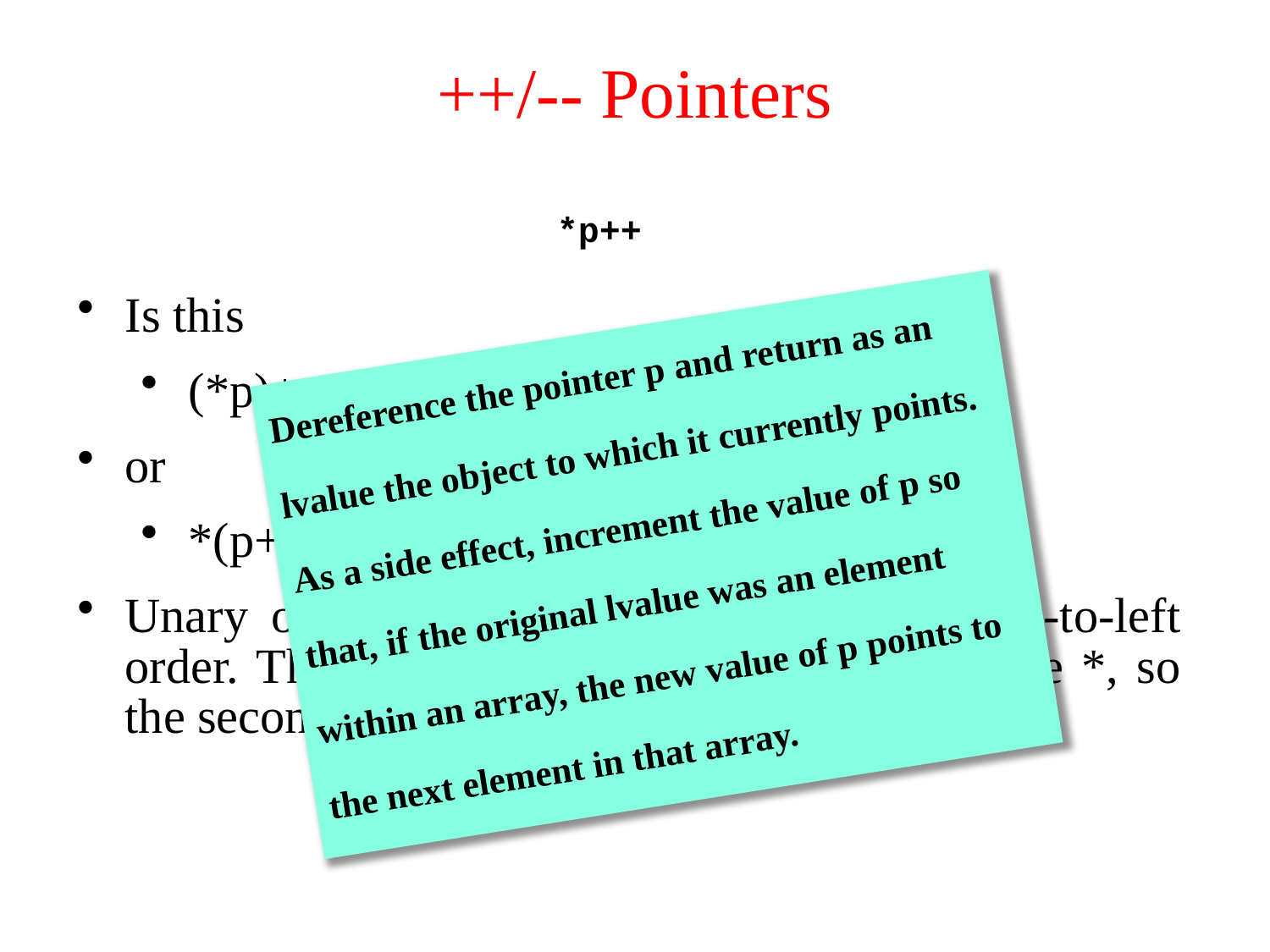

# ++/-- Pointers
*p++
Is this
(*p)++
or
*(p++)
Unary operators in C are evaluated in right-to-left order. Thus, the ++ takes precedence over the *, so the second interpretation is correct.
Dereference the pointer p and return as an lvalue the object to which it currently points. As a side effect, increment the value of p so that, if the original lvalue was an element within an array, the new value of p points to the next element in that array.
55